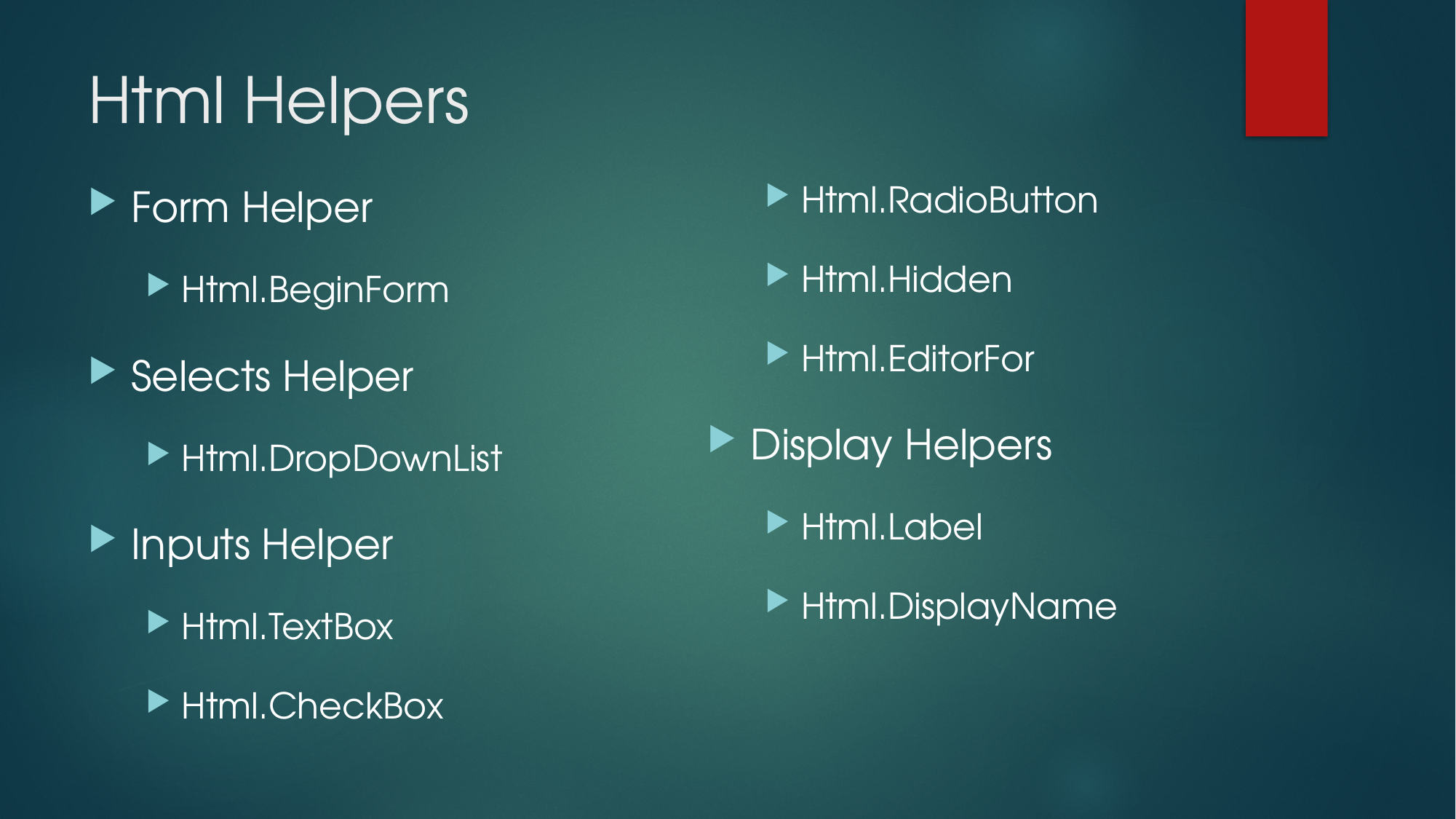

# Html Helpers
Form Helper
Html.BeginForm
Selects Helper
Html.DropDownList
Inputs Helper
Html.TextBox
Html.CheckBox
Html.RadioButton
Html.Hidden
Html.EditorFor
Display Helpers
Html.Label
Html.DisplayName